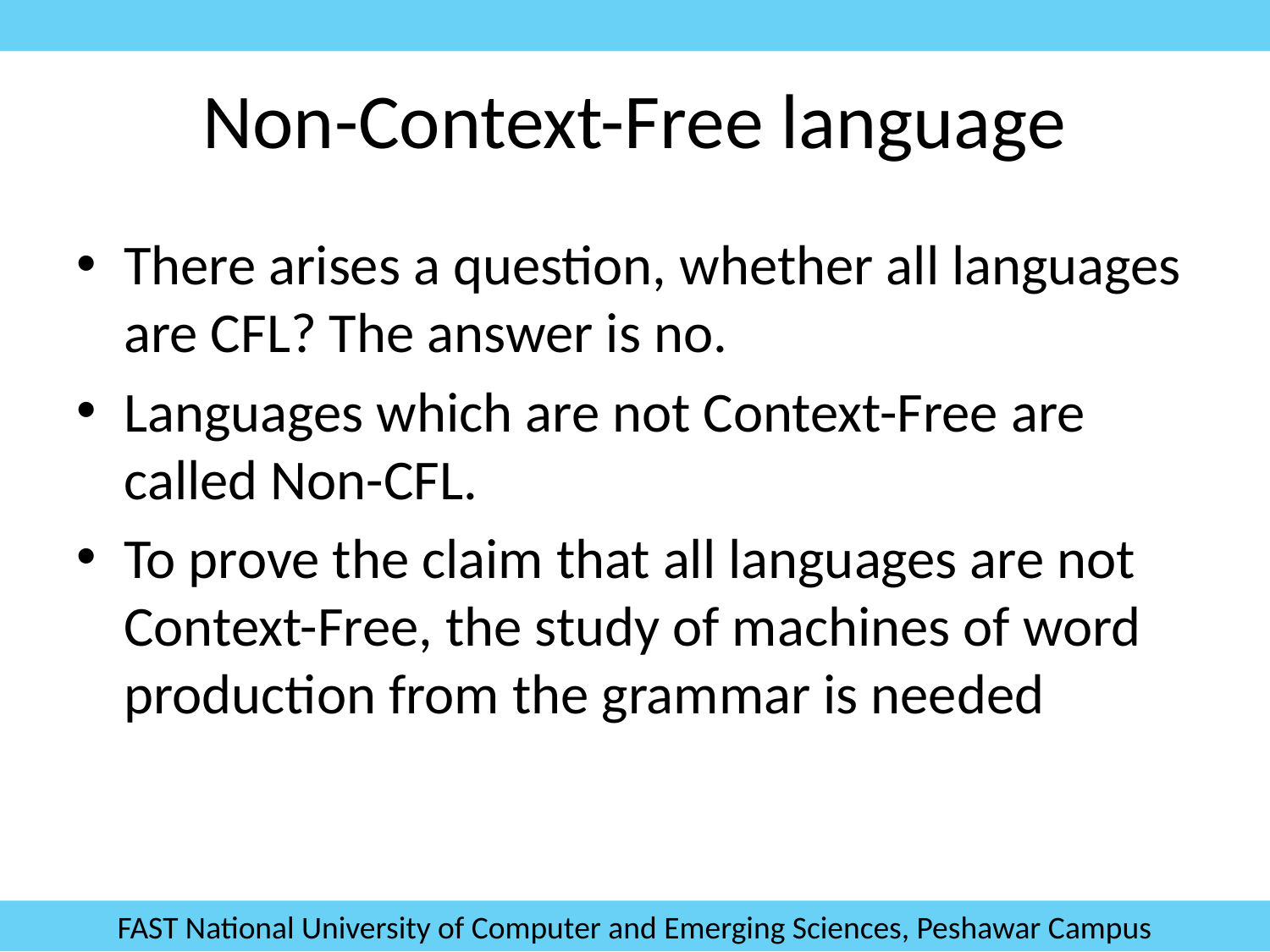

# Non-Context-Free language
There arises a question, whether all languages are CFL? The answer is no.
Languages which are not Context-Free are called Non-CFL.
To prove the claim that all languages are not Context-Free, the study of machines of word production from the grammar is needed